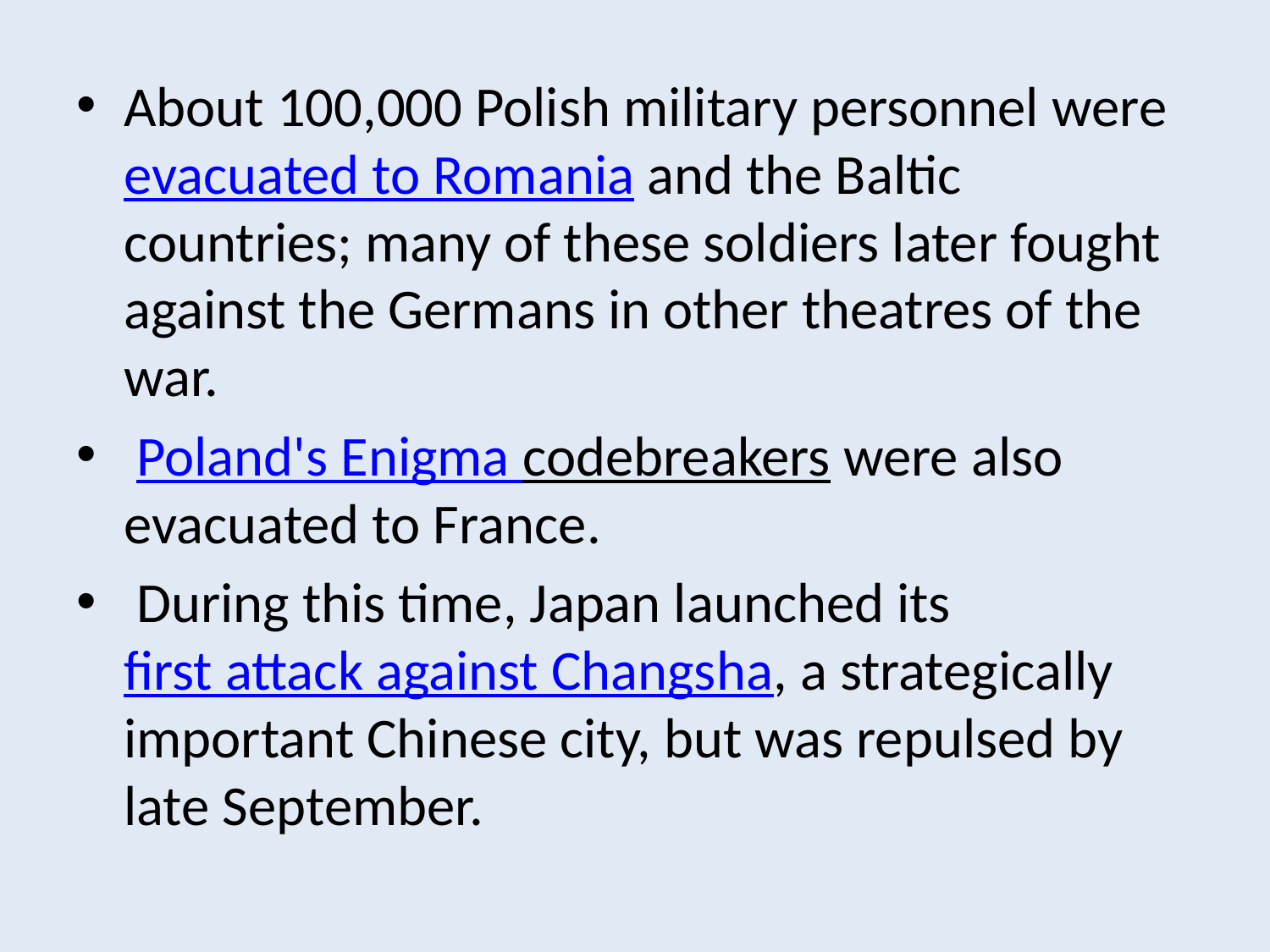

About 100,000 Polish military personnel were evacuated to Romania and the Baltic countries; many of these soldiers later fought against the Germans in other theatres of the war.
 Poland's Enigma codebreakers were also evacuated to France.
 During this time, Japan launched its first attack against Changsha, a strategically important Chinese city, but was repulsed by late September.